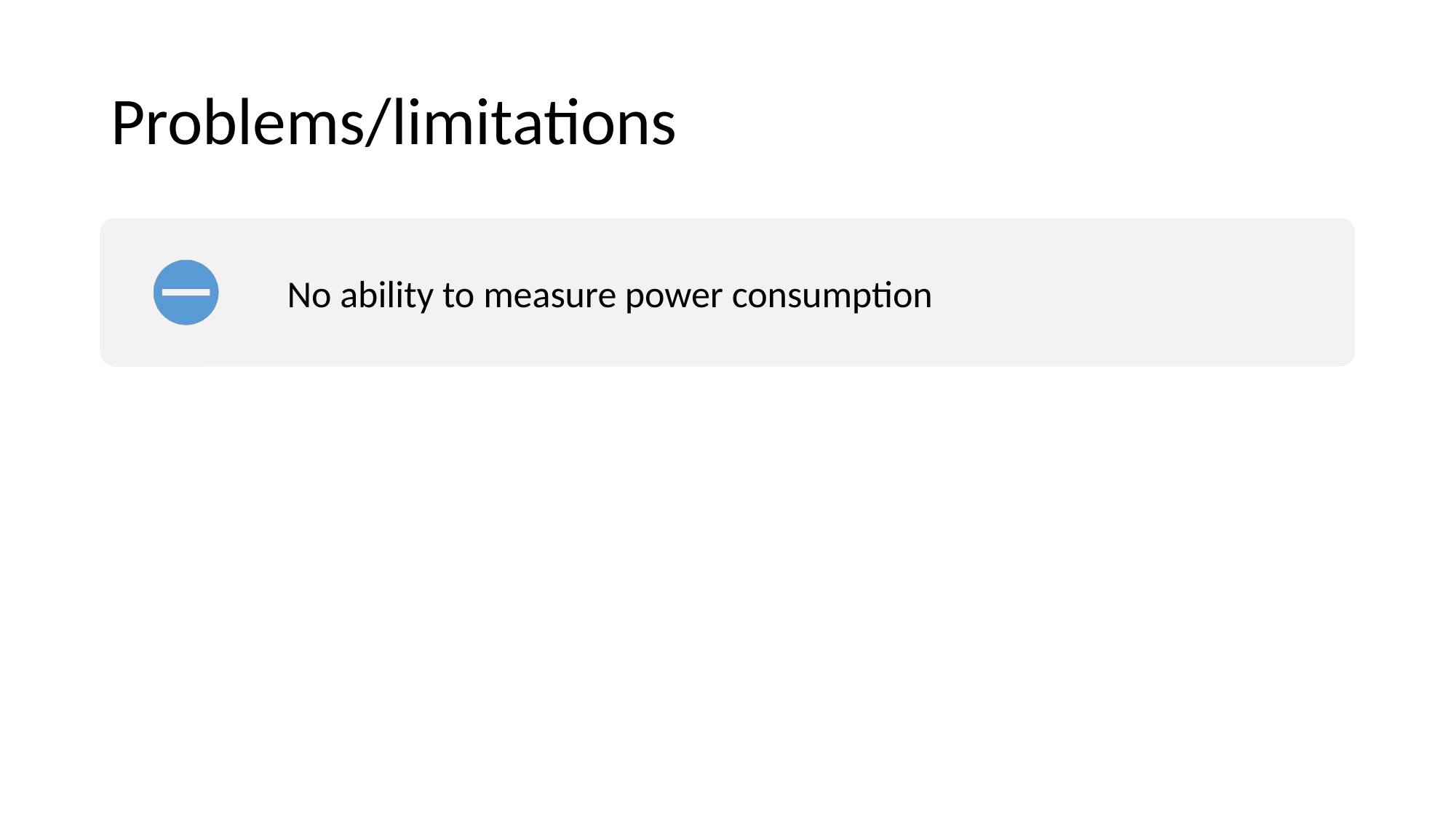

# Problems/limitations
No ability to measure power consumption